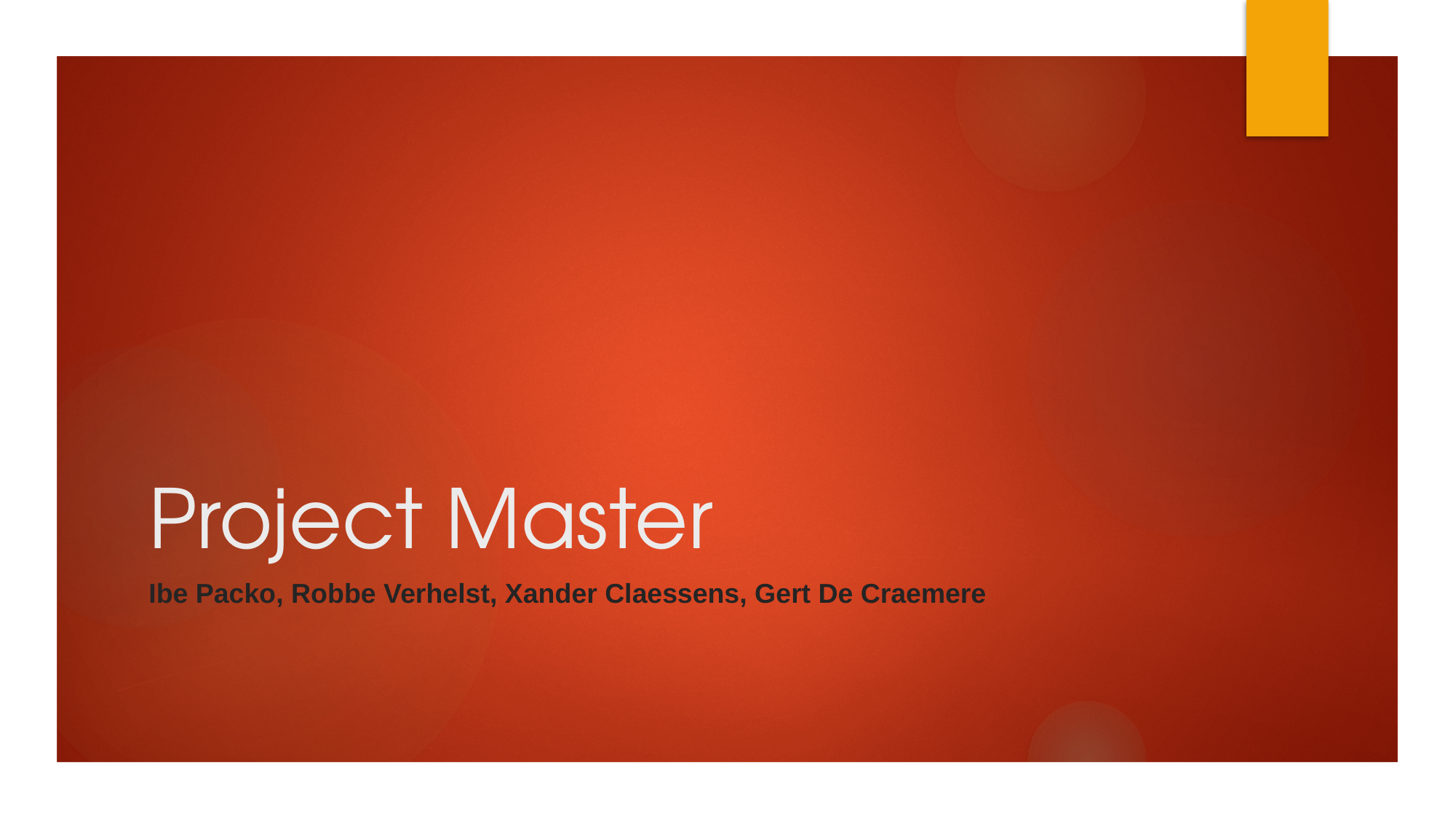

# Project Master
Ibe Packo, Robbe Verhelst, Xander Claessens, Gert De Craemere